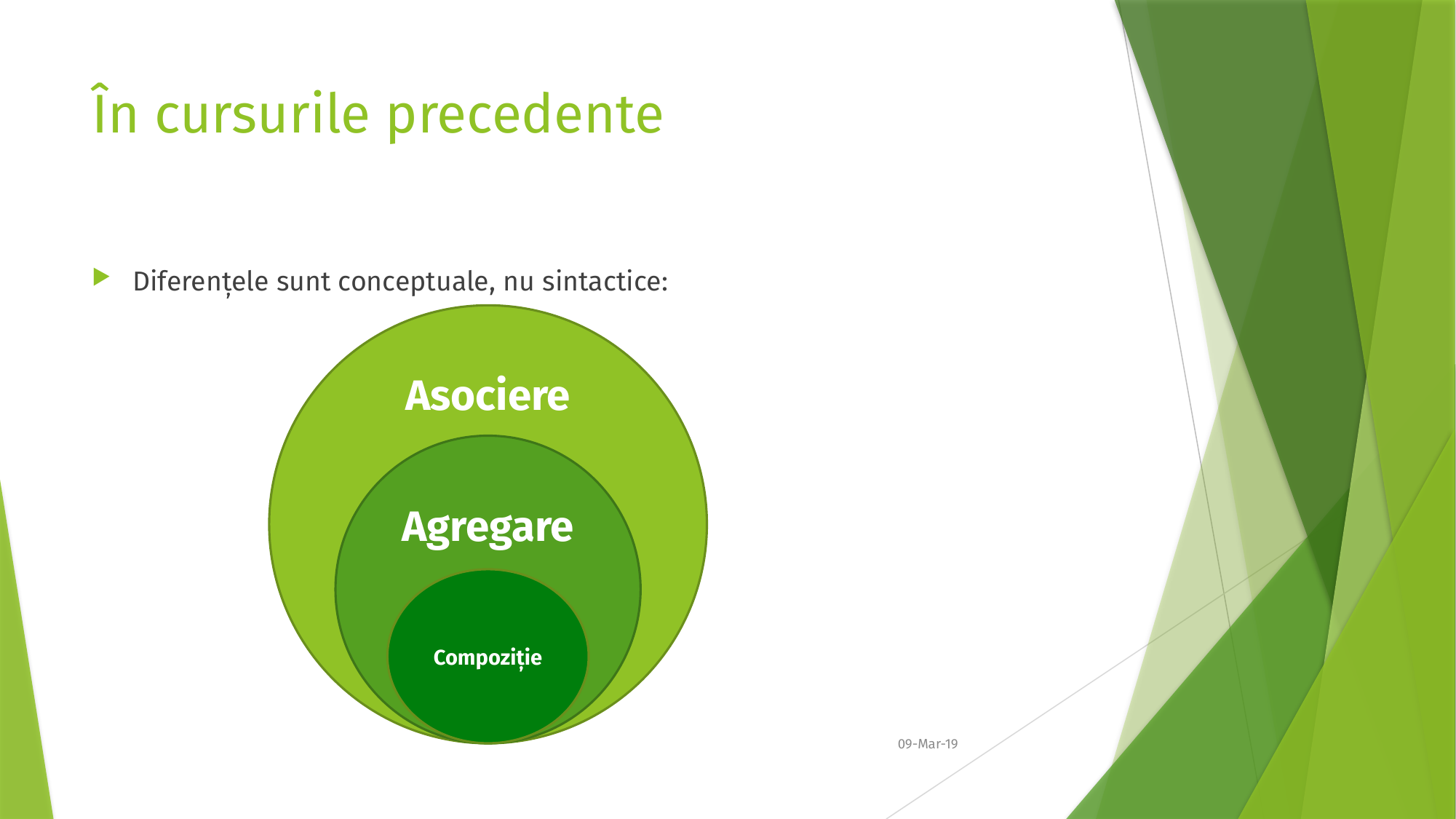

# În cursurile precedente
Diferențele sunt conceptuale, nu sintactice:
Asociere

Agregare

Compoziție
09-Mar-19